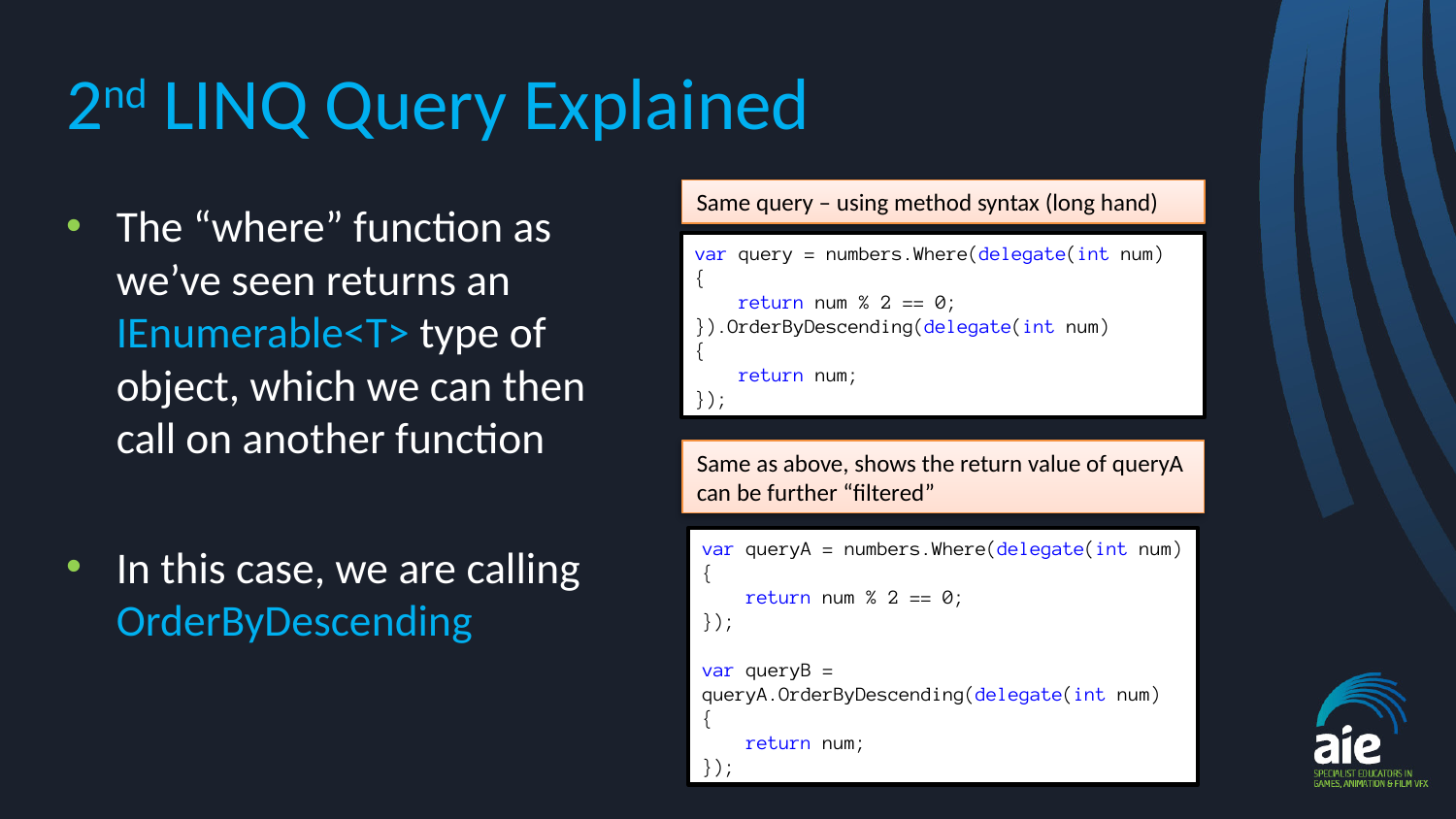

# 2nd LINQ Query Explained
Same query – using method syntax (long hand)
The “where” function as we’ve seen returns an IEnumerable<T> type of object, which we can then call on another function

In this case, we are calling OrderByDescending
var query = numbers.Where(delegate(int num)
{
    return num % 2 == 0;
}).OrderByDescending(delegate(int num)
{
    return num;
});
Same as above, shows the return value of queryA can be further “filtered”
var queryA = numbers.Where(delegate(int num)
{
    return num % 2 == 0;
});

var queryB =
queryA.OrderByDescending(delegate(int num)
{
    return num;
});